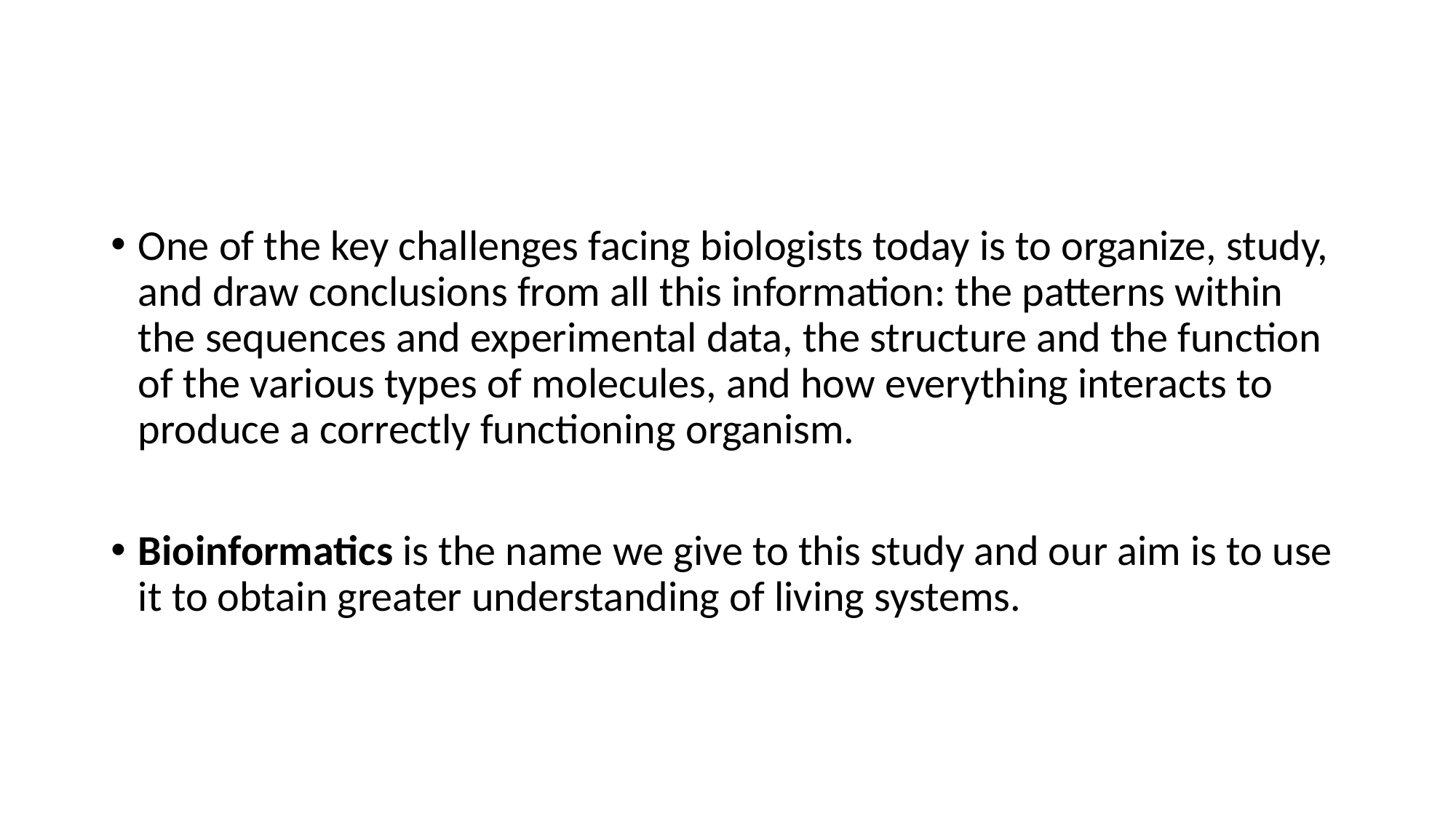

#
One of the key challenges facing biologists today is to organize, study, and draw conclusions from all this information: the patterns within the sequences and experimental data, the structure and the function of the various types of molecules, and how everything interacts to produce a correctly functioning organism.

Bioinformatics is the name we give to this study and our aim is to use it to obtain greater understanding of living systems.

3